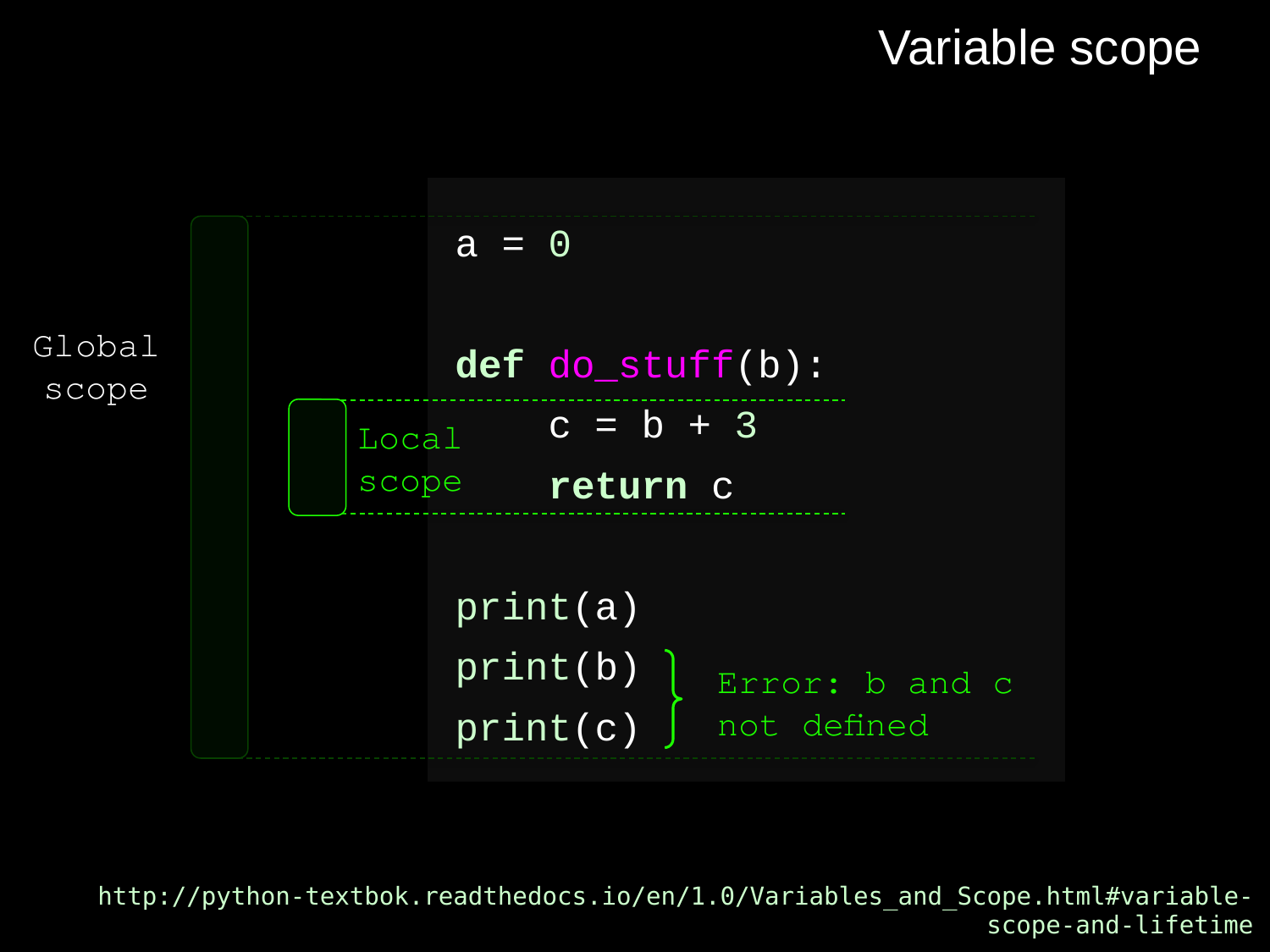

Variable scope

a = 0

def do_stuff(b):
    c = b + 3
    return c

print(a)
print(b)
print(c)

Global
scope

Local
scope

Error: b and c not defined
http://python-textbok.readthedocs.io/en/1.0/Variables_and_Scope.html#variable-scope-and-lifetime